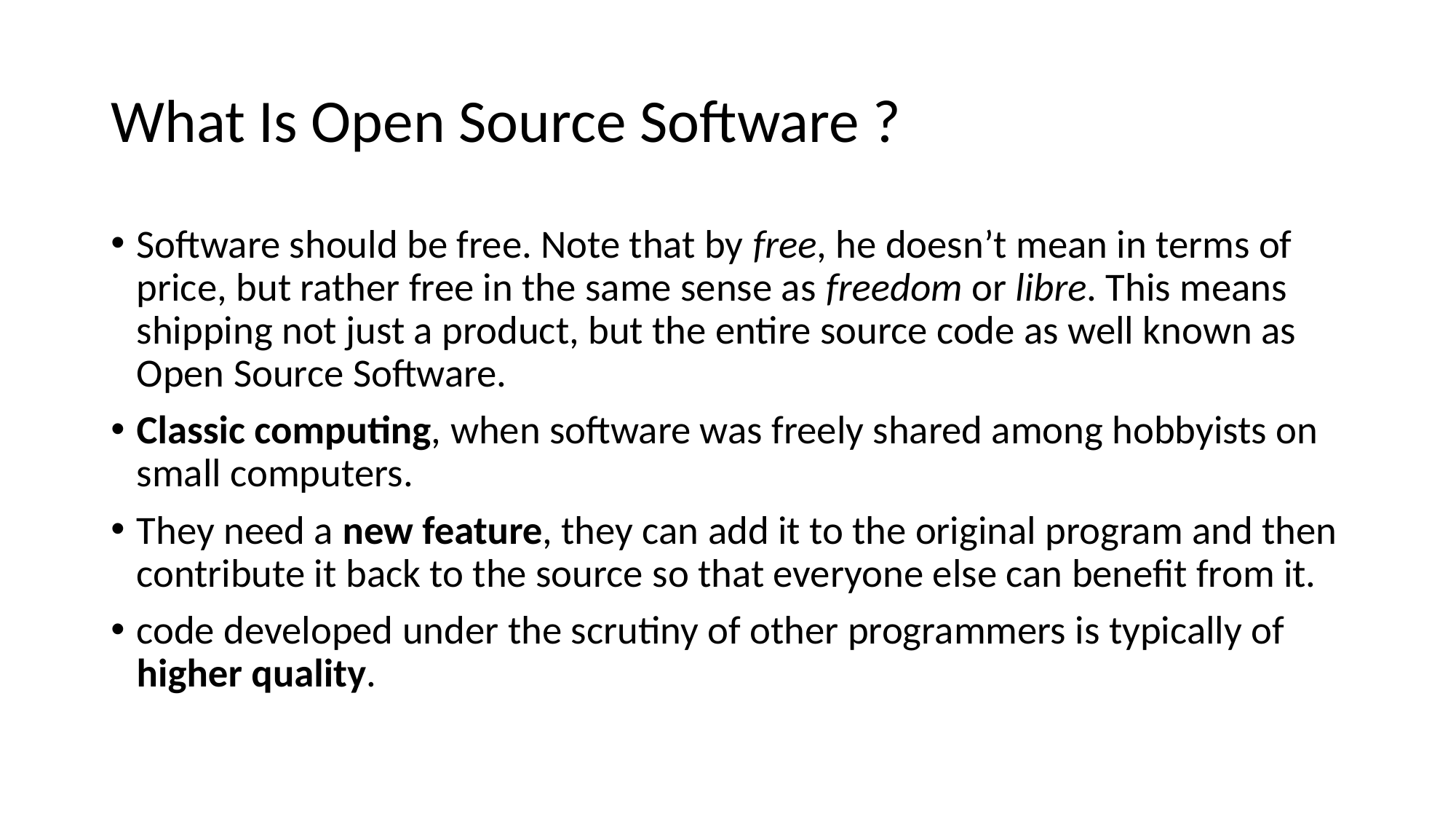

# What Is Open Source Software ?
Software should be free. Note that by free, he doesn’t mean in terms of price, but rather free in the same sense as freedom or libre. This means shipping not just a product, but the entire source code as well known as Open Source Software.
Classic computing, when software was freely shared among hobbyists on small computers.
They need a new feature, they can add it to the original program and then contribute it back to the source so that everyone else can benefit from it.
code developed under the scrutiny of other programmers is typically of higher quality.